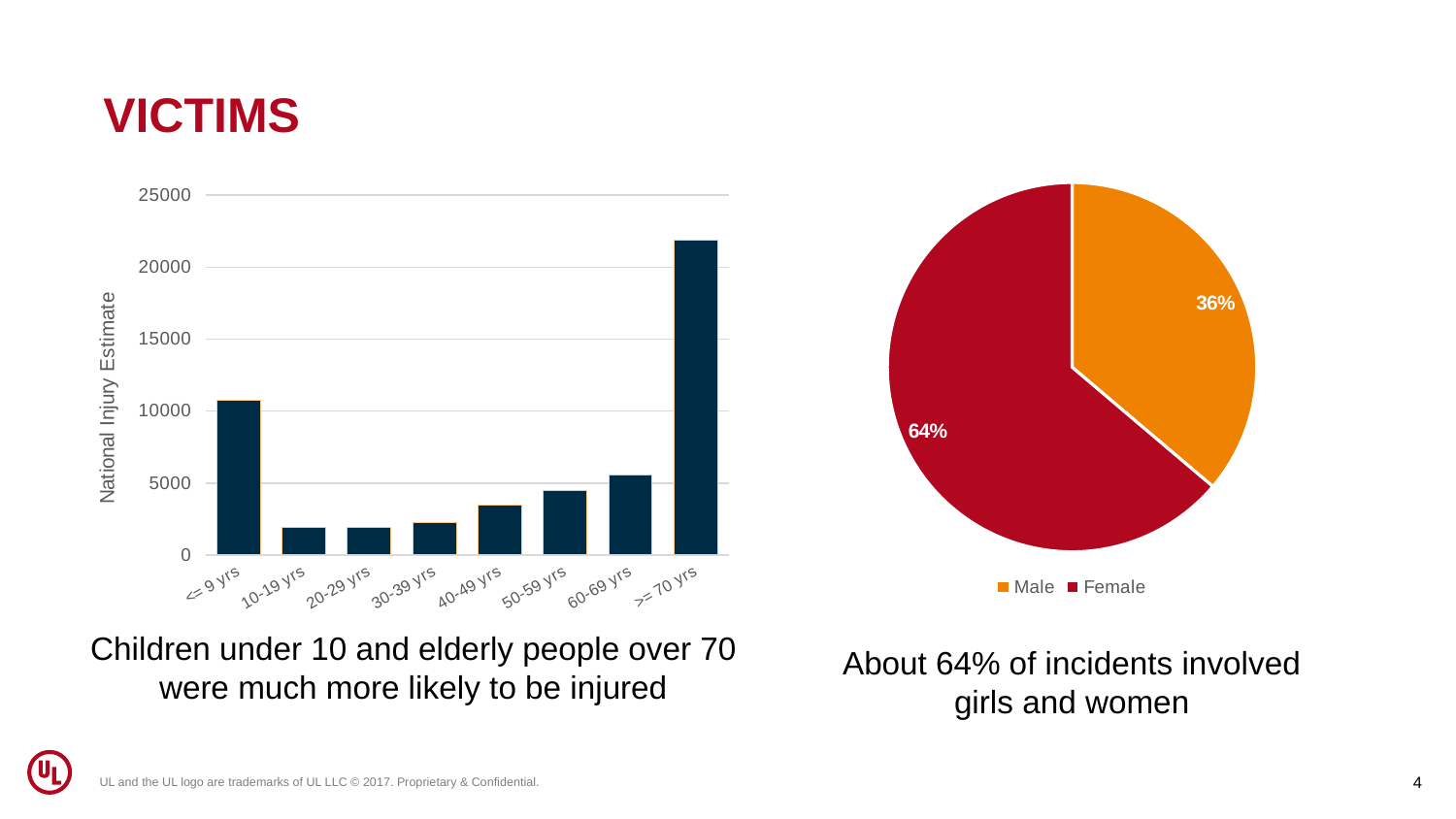

Victims

### Chart

| Category | weight |
|---|---|
| Male | 18881.6414999999 |
| Female | 33286.0329 |

### Chart

| Category | weight |
|---|---|
| <= 9 yrs | 10769.9485 |
| 10-19 yrs | 1941.57679999999 |
| 20-29 yrs | 1894.97979999999 |
| 30-39 yrs | 2222.73889999999 |
| 40-49 yrs | 3440.3222 |
| 50-59 yrs | 4468.30489999999 |
| 60-69 yrs | 5544.26219999999 |
| >= 70 yrs | 21885.5411 |
Children under 10 and elderly people over 70 were much more likely to be injured
About 64% of incidents involved girls and women
UL and the UL logo are trademarks of UL LLC © 2017. Proprietary & Confidential.
4